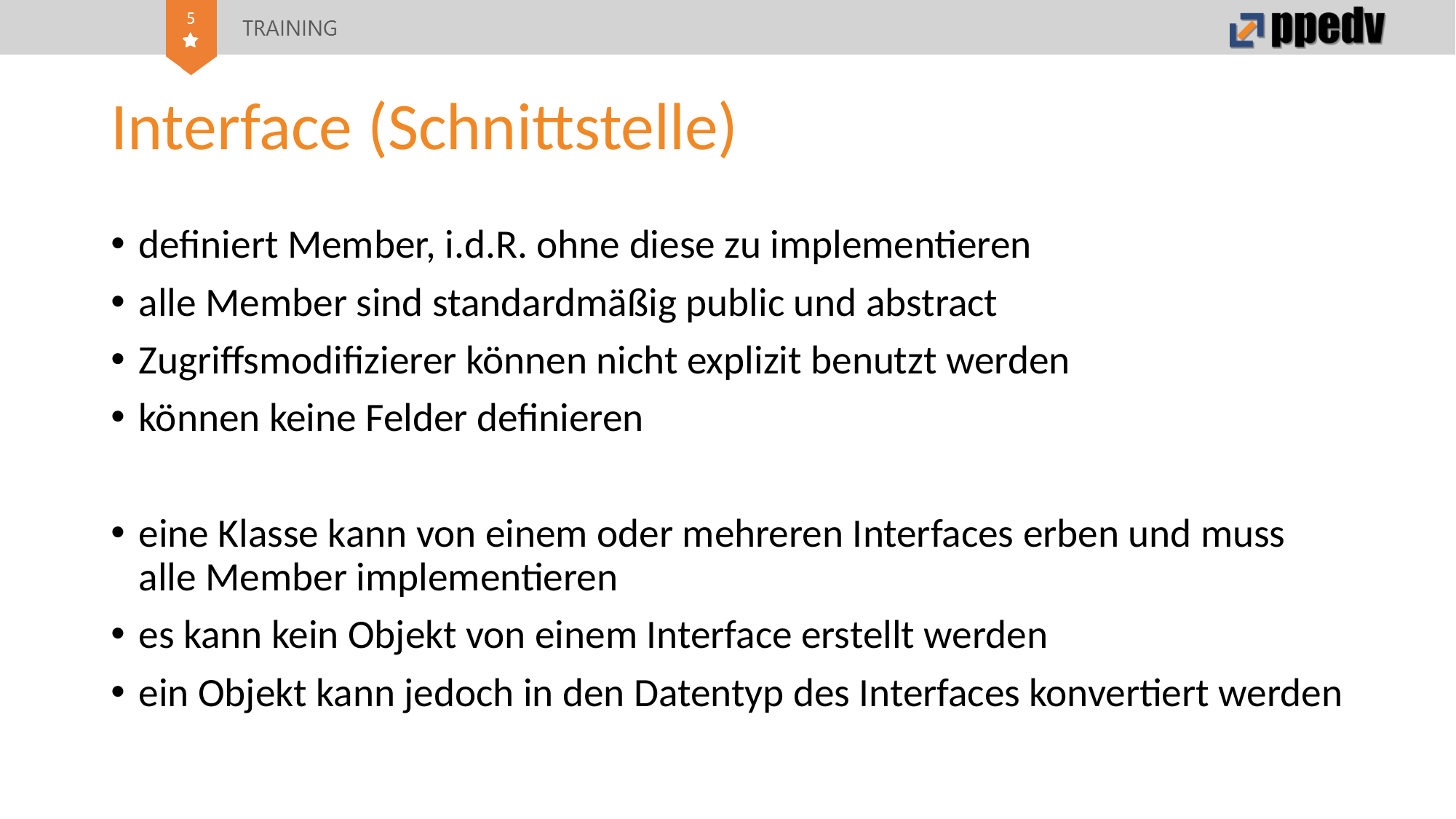

# Interface (Schnittstelle)
definiert Member, i.d.R. ohne diese zu implementieren
alle Member sind standardmäßig public und abstract
Zugriffsmodifizierer können nicht explizit benutzt werden
können keine Felder definieren

eine Klasse kann von einem oder mehreren Interfaces erben und muss alle Member implementieren
es kann kein Objekt von einem Interface erstellt werden
ein Objekt kann jedoch in den Datentyp des Interfaces konvertiert werden